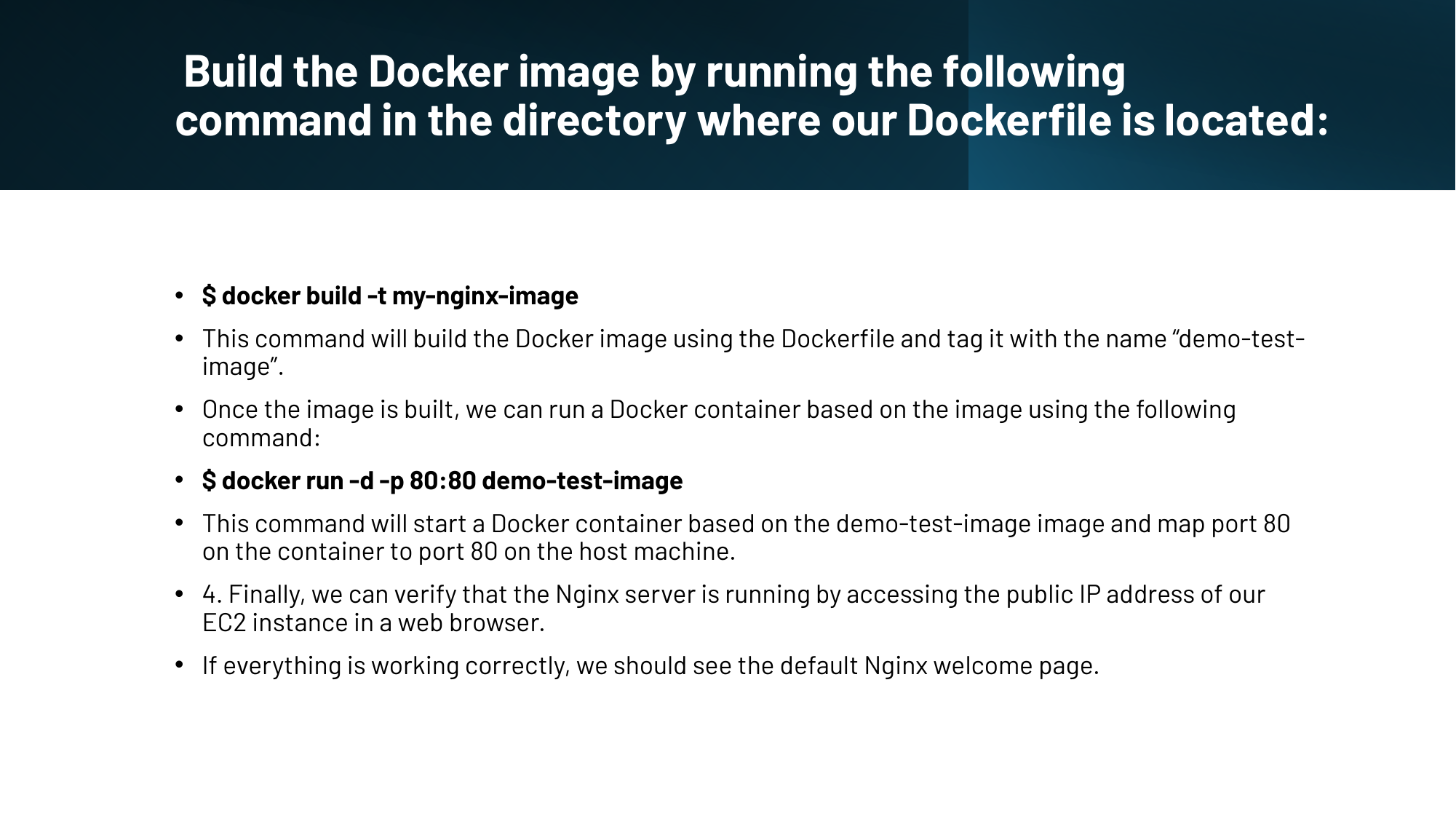

# Build the Docker image by running the following command in the directory where our Dockerfile is located:
$ docker build -t my-nginx-image
This command will build the Docker image using the Dockerfile and tag it with the name “demo-test-image”.
Once the image is built, we can run a Docker container based on the image using the following command:
$ docker run -d -p 80:80 demo-test-image
This command will start a Docker container based on the demo-test-image image and map port 80 on the container to port 80 on the host machine.
4. Finally, we can verify that the Nginx server is running by accessing the public IP address of our EC2 instance in a web browser.
If everything is working correctly, we should see the default Nginx welcome page.